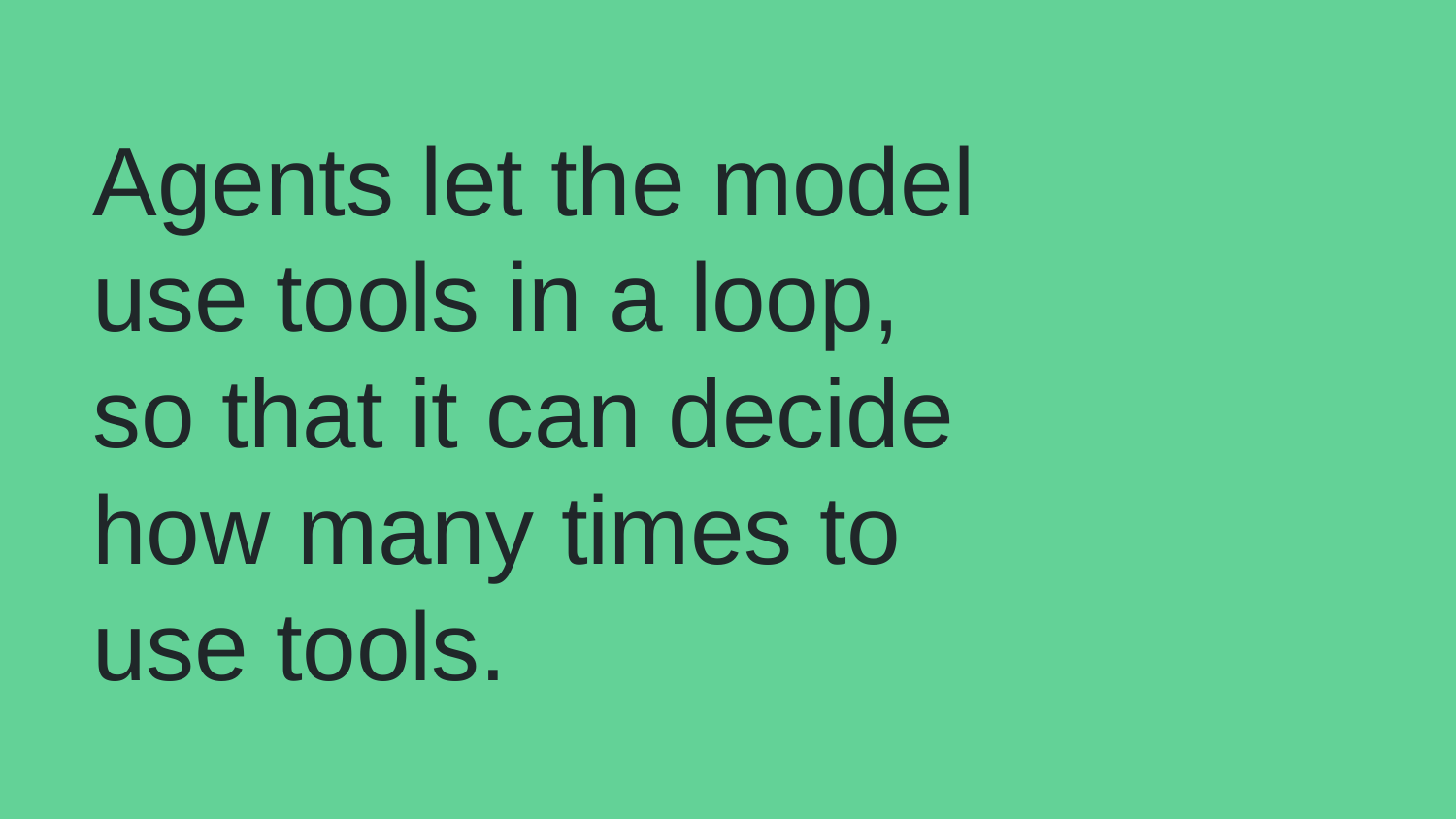

# Agents let the model use tools in a loop, so that it can decide how many times to use tools.